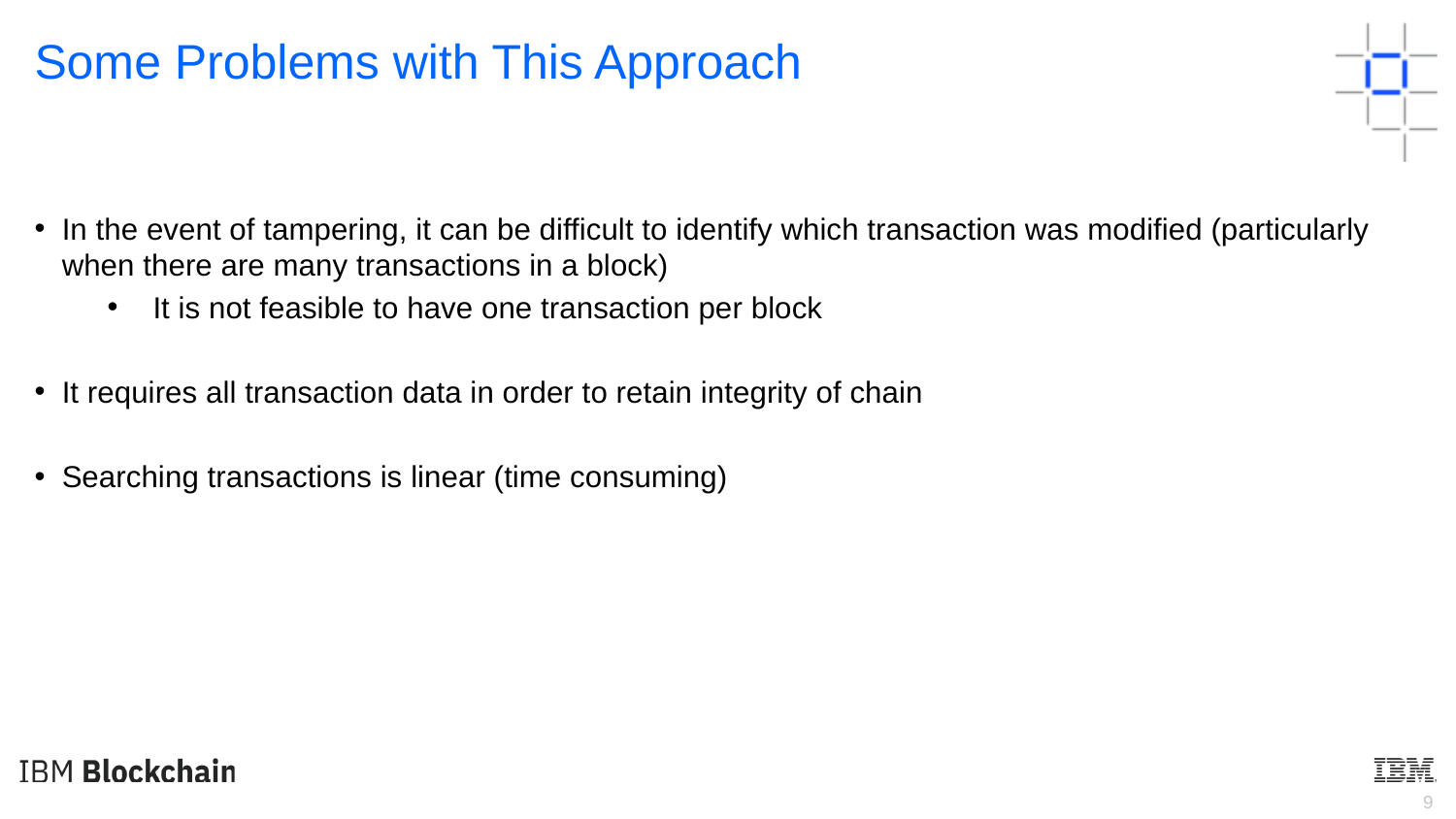

Some Problems with This Approach
In the event of tampering, it can be difficult to identify which transaction was modified (particularly when there are many transactions in a block)
It is not feasible to have one transaction per block

It requires all transaction data in order to retain integrity of chain

Searching transactions is linear (time consuming)